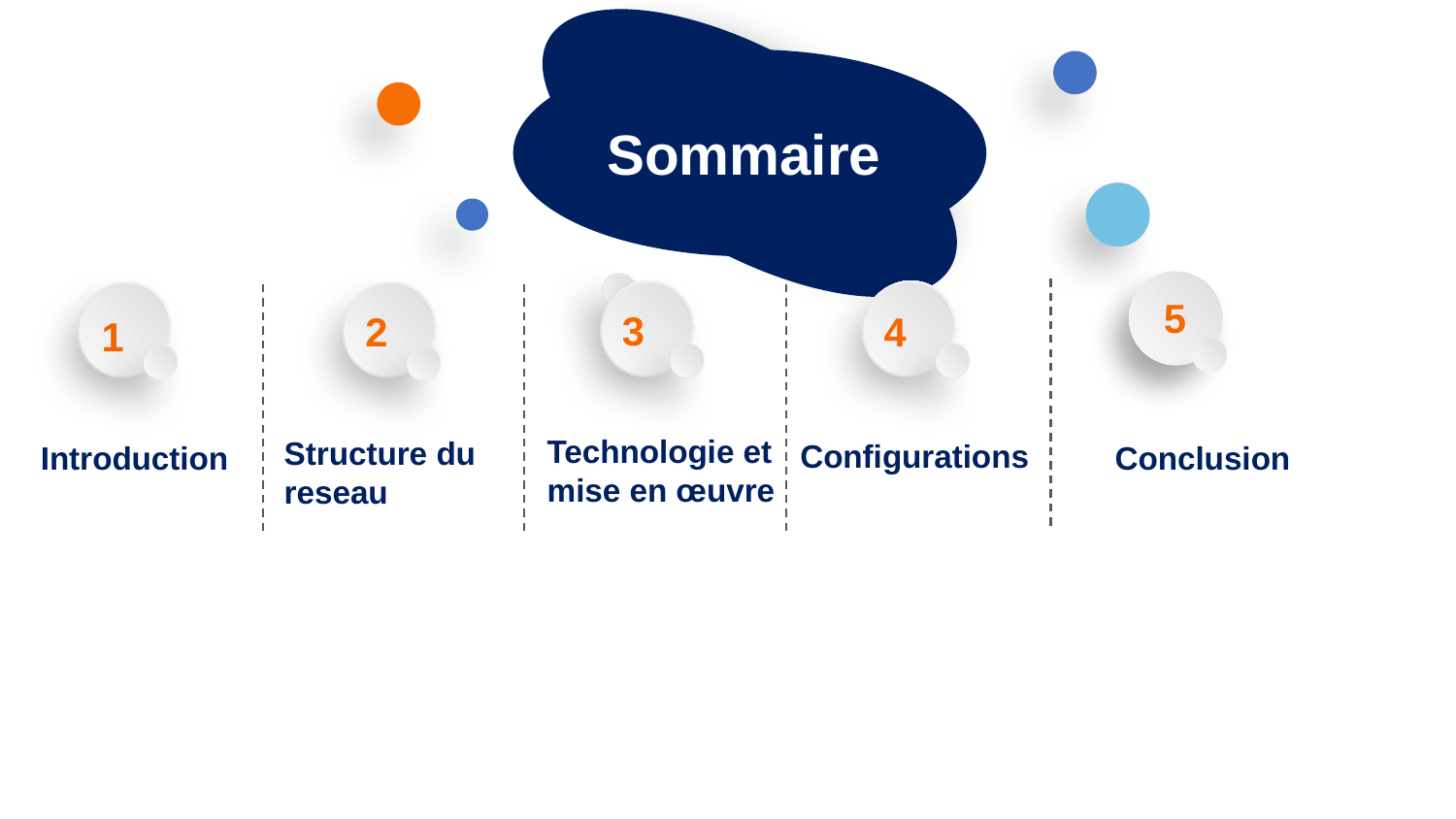

Sommaire

3

4

1

2

Technologie et mise en œuvre
Structure du reseau
Introduction
5

Configurations
Conclusion